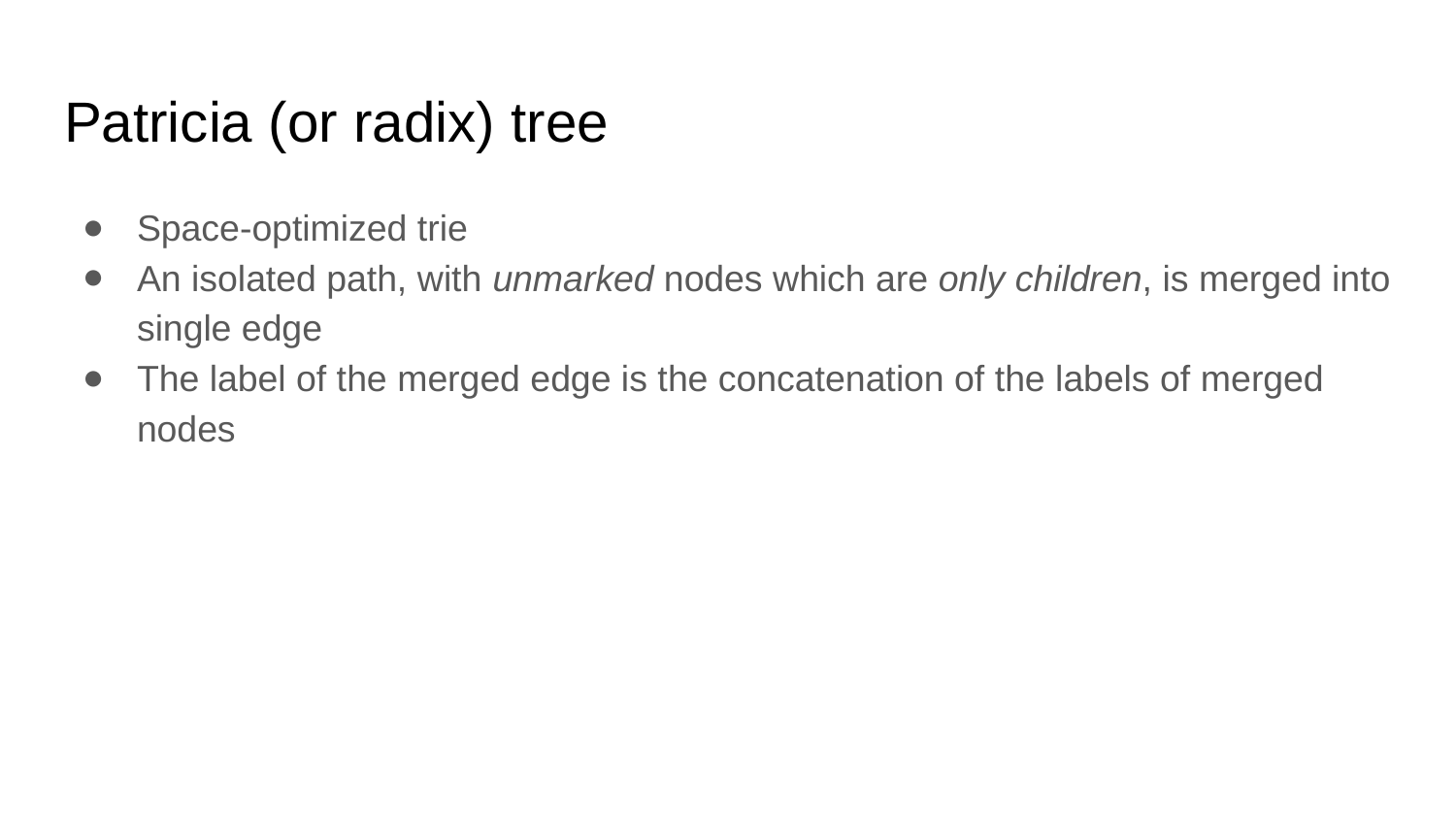

# Patricia (or radix) tree
Space-optimized trie
An isolated path, with unmarked nodes which are only children, is merged into single edge
The label of the merged edge is the concatenation of the labels of merged nodes